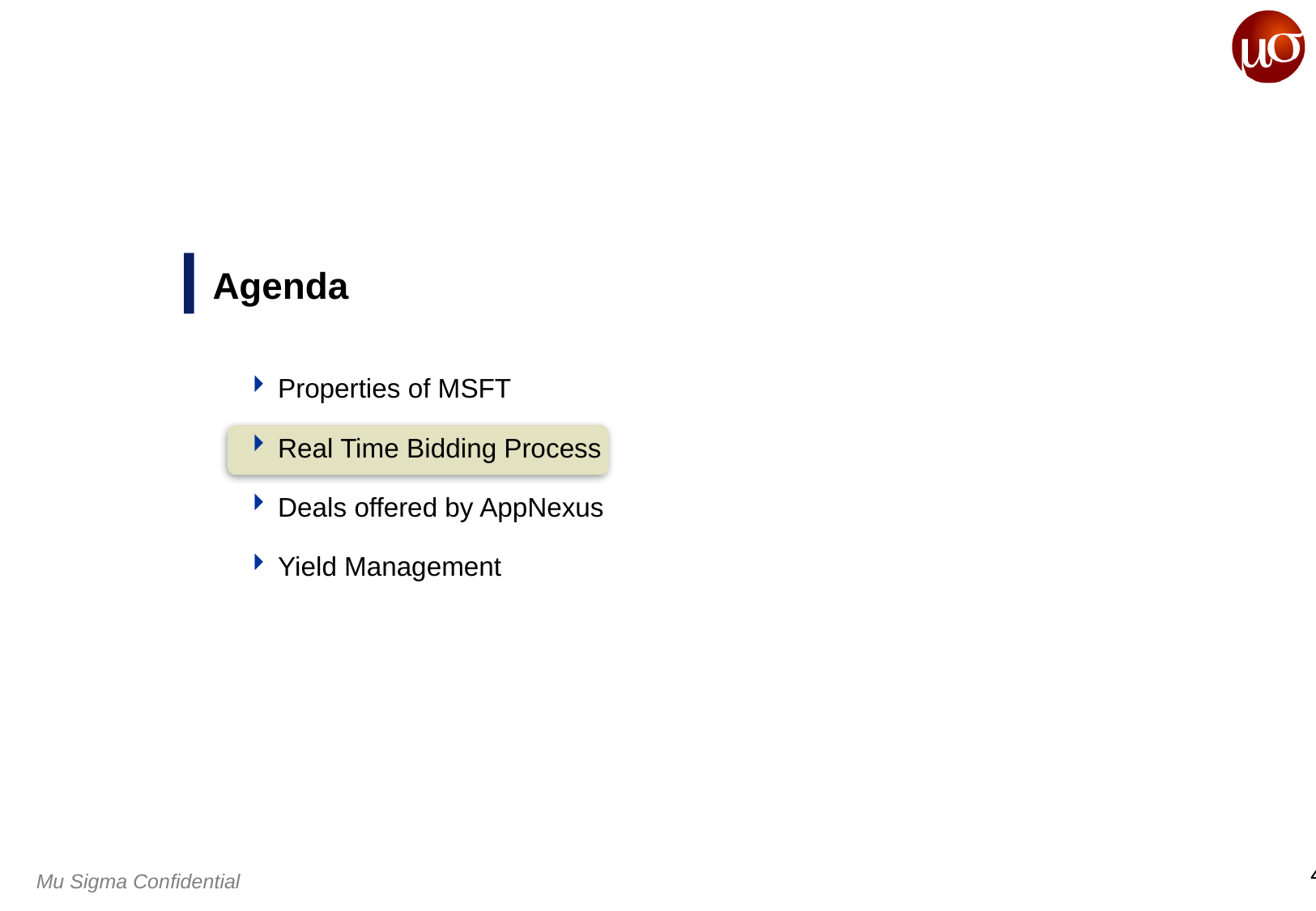

# Agenda
Properties of MSFT
Real Time Bidding Process
Deals offered by AppNexus
Yield Management